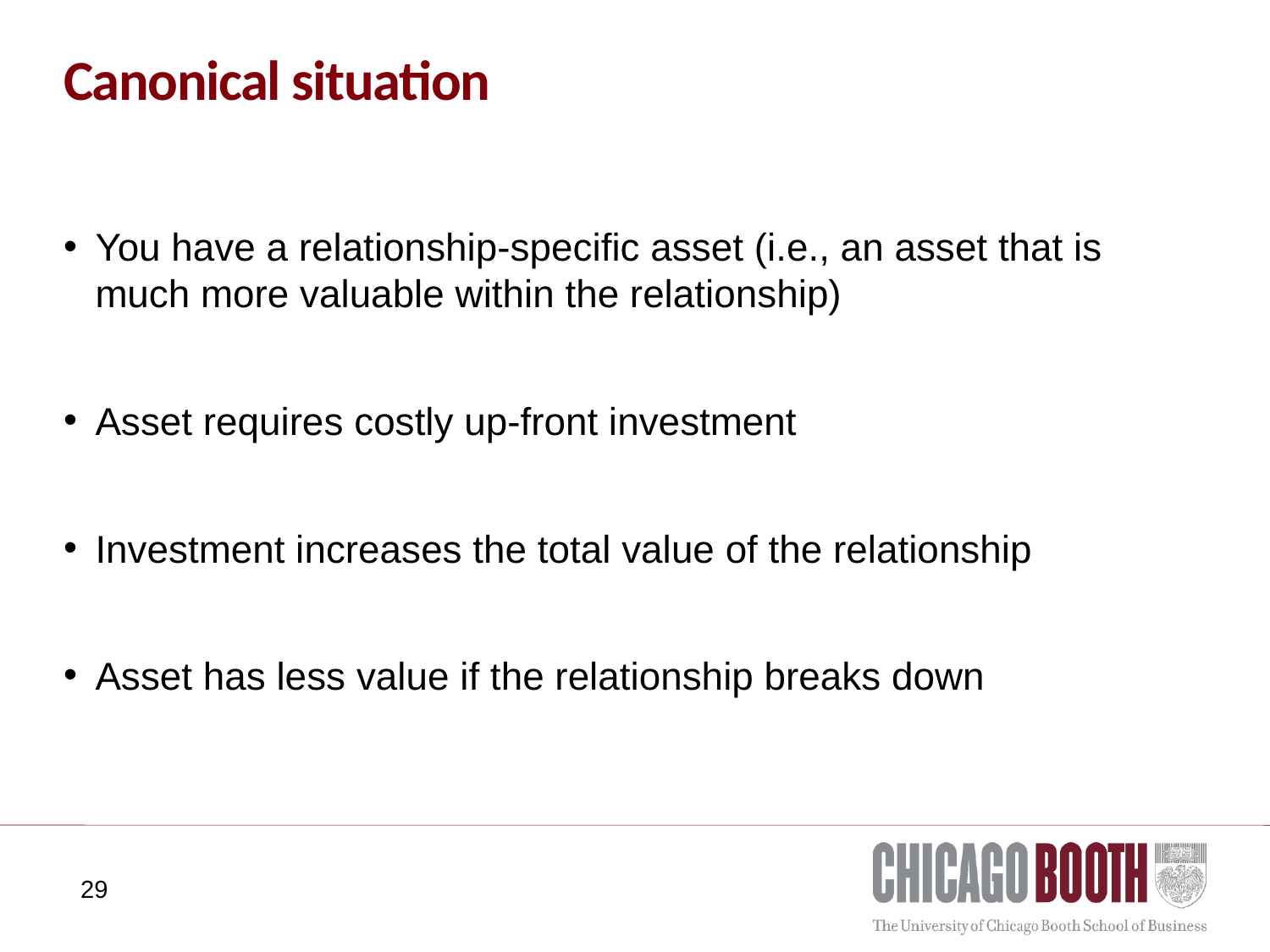

# Canonical situation
You have a relationship-specific asset (i.e., an asset that is much more valuable within the relationship)

Asset requires costly up-front investment

Investment increases the total value of the relationship

Asset has less value if the relationship breaks down